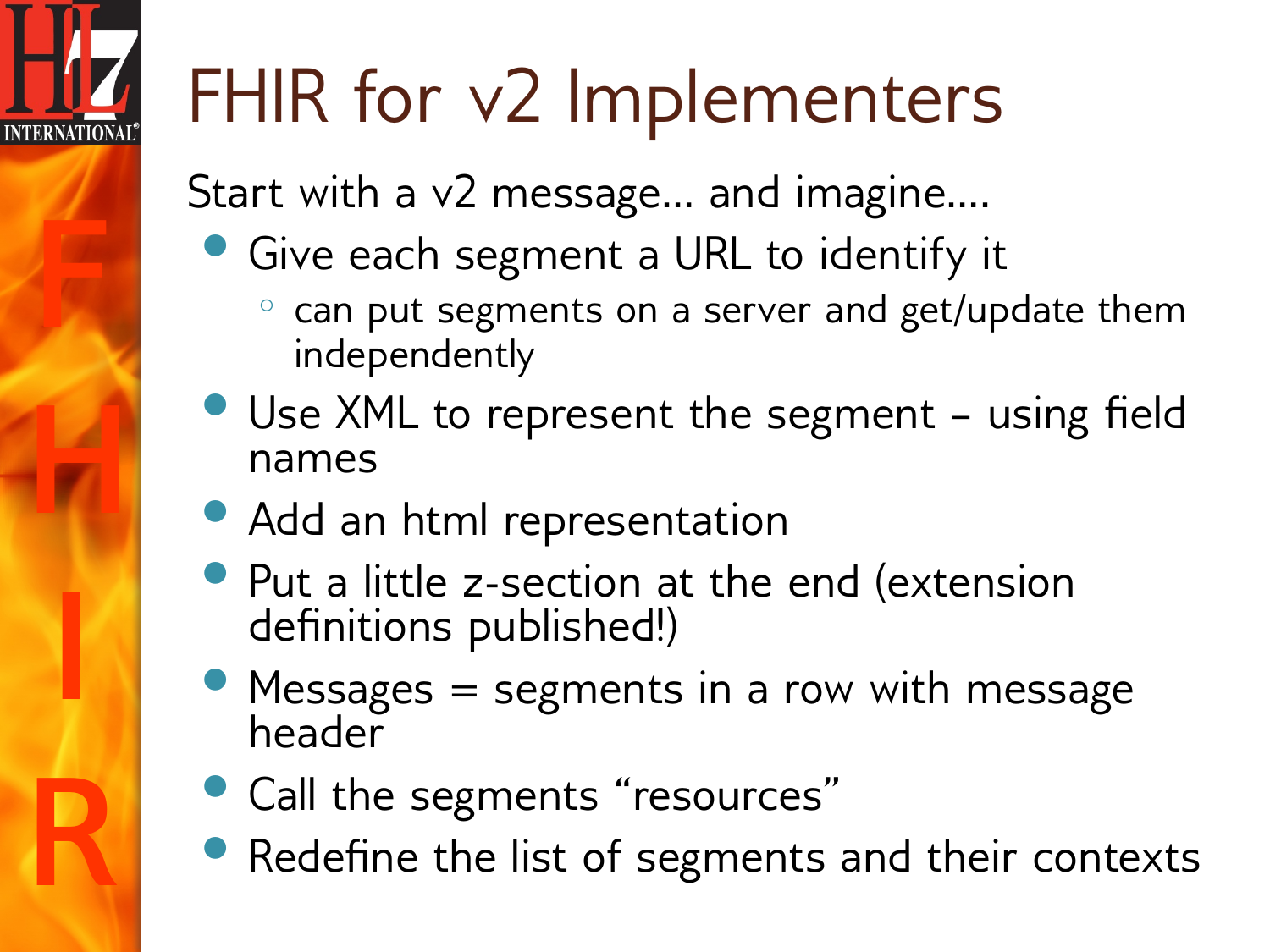

# FHIR for v2 Implementers
Start with a v2 message… and imagine….
Give each segment a URL to identify it
can put segments on a server and get/update them independently
Use XML to represent the segment – using field names
Add an html representation
Put a little z-section at the end (extension definitions published!)
Messages = segments in a row with message header
Call the segments “resources”
Redefine the list of segments and their contexts